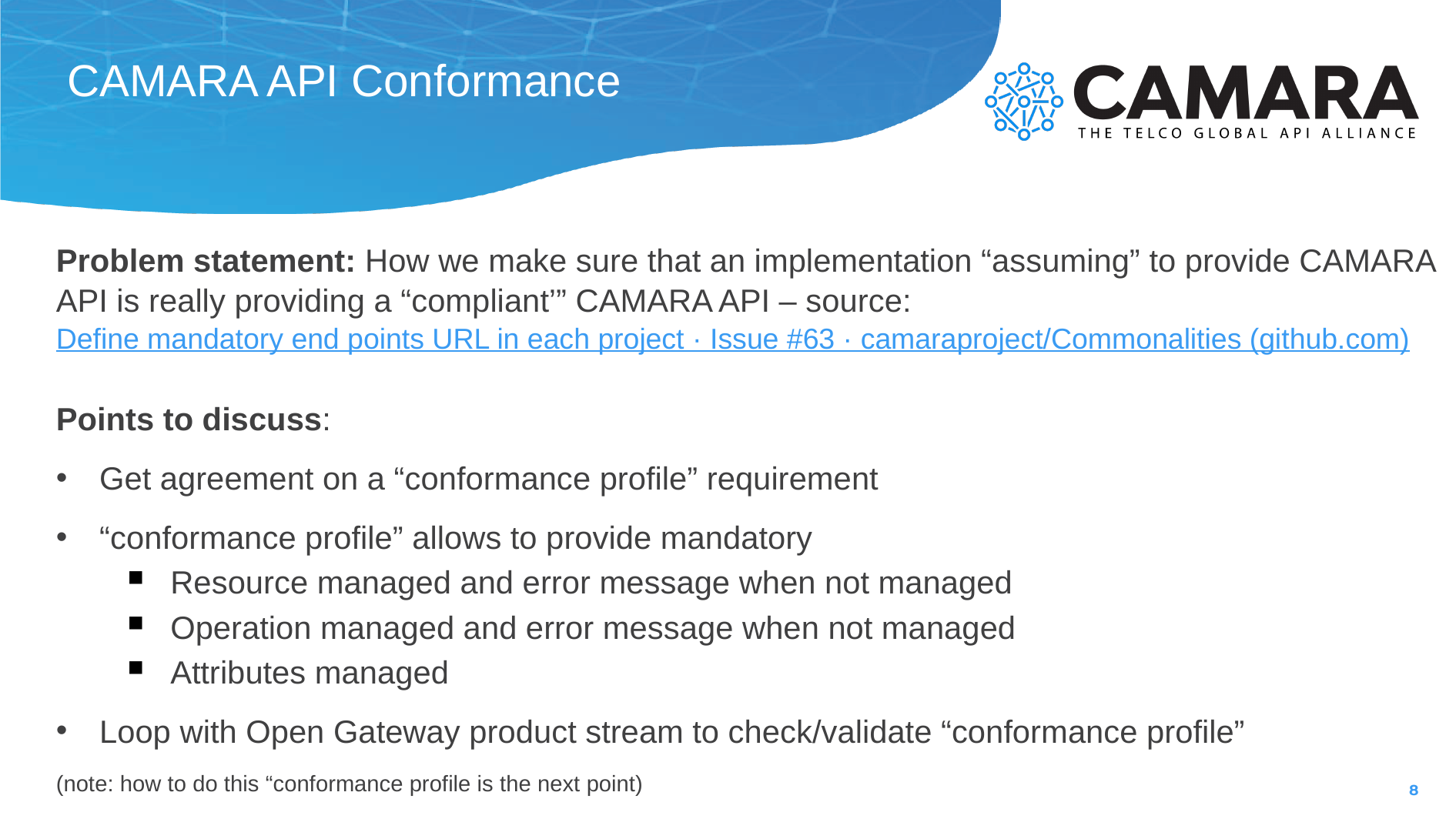

# CAMARA API Conformance
Problem statement: How we make sure that an implementation “assuming” to provide CAMARA API is really providing a “compliant’” CAMARA API – source: Define mandatory end points URL in each project · Issue #63 · camaraproject/Commonalities (github.com)

Points to discuss:
Get agreement on a “conformance profile” requirement
“conformance profile” allows to provide mandatory
Resource managed and error message when not managed
Operation managed and error message when not managed
Attributes managed
Loop with Open Gateway product stream to check/validate “conformance profile”
(note: how to do this “conformance profile is the next point)